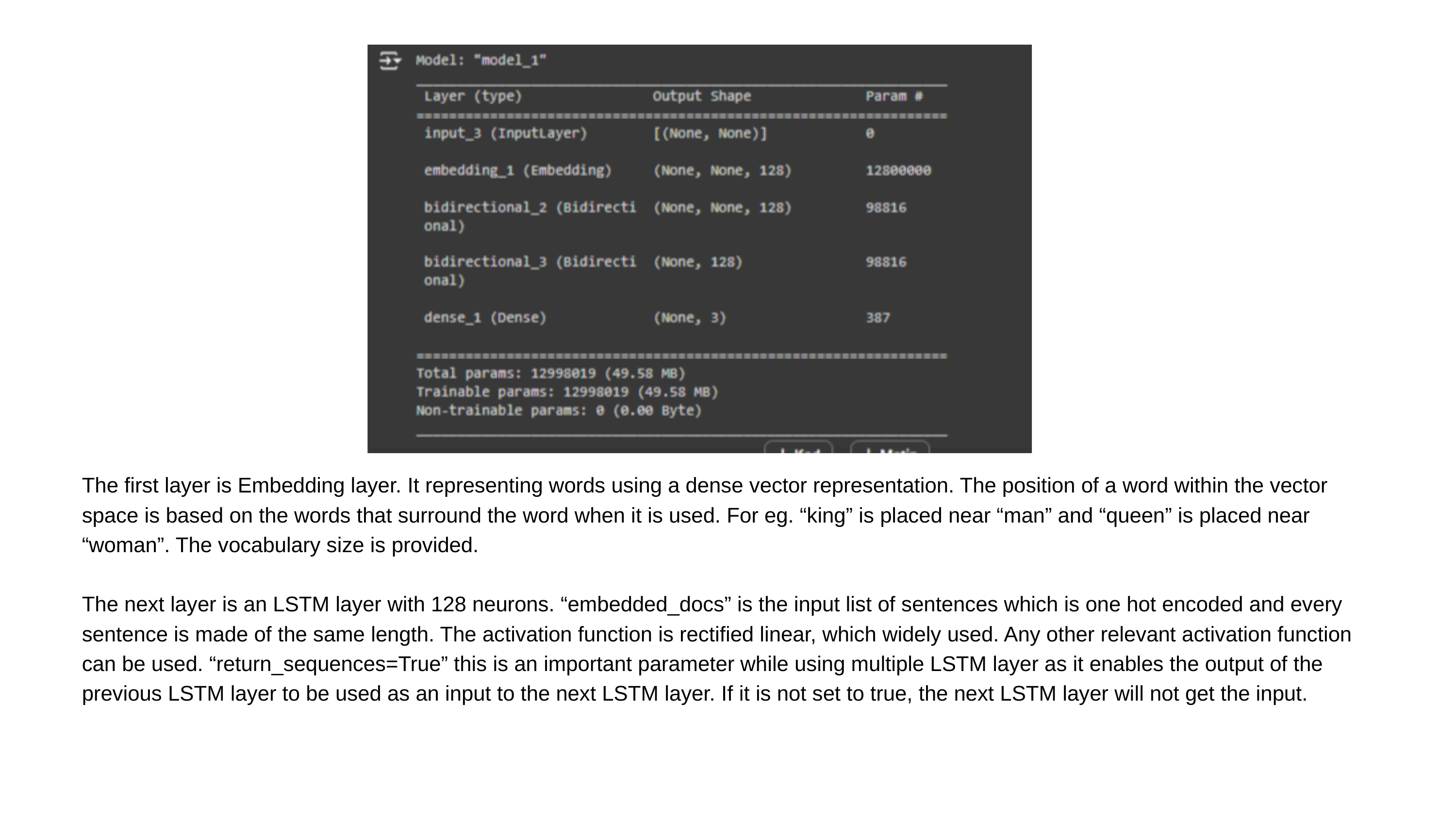

The first layer is Embedding layer. It representing words using a dense vector representation. The position of a word within the vector space is based on the words that surround the word when it is used. For eg. “king” is placed near “man” and “queen” is placed near “woman”. The vocabulary size is provided.

The next layer is an LSTM layer with 128 neurons. “embedded_docs” is the input list of sentences which is one hot encoded and every sentence is made of the same length. The activation function is rectified linear, which widely used. Any other relevant activation function can be used. “return_sequences=True” this is an important parameter while using multiple LSTM layer as it enables the output of the previous LSTM layer to be used as an input to the next LSTM layer. If it is not set to true, the next LSTM layer will not get the input.